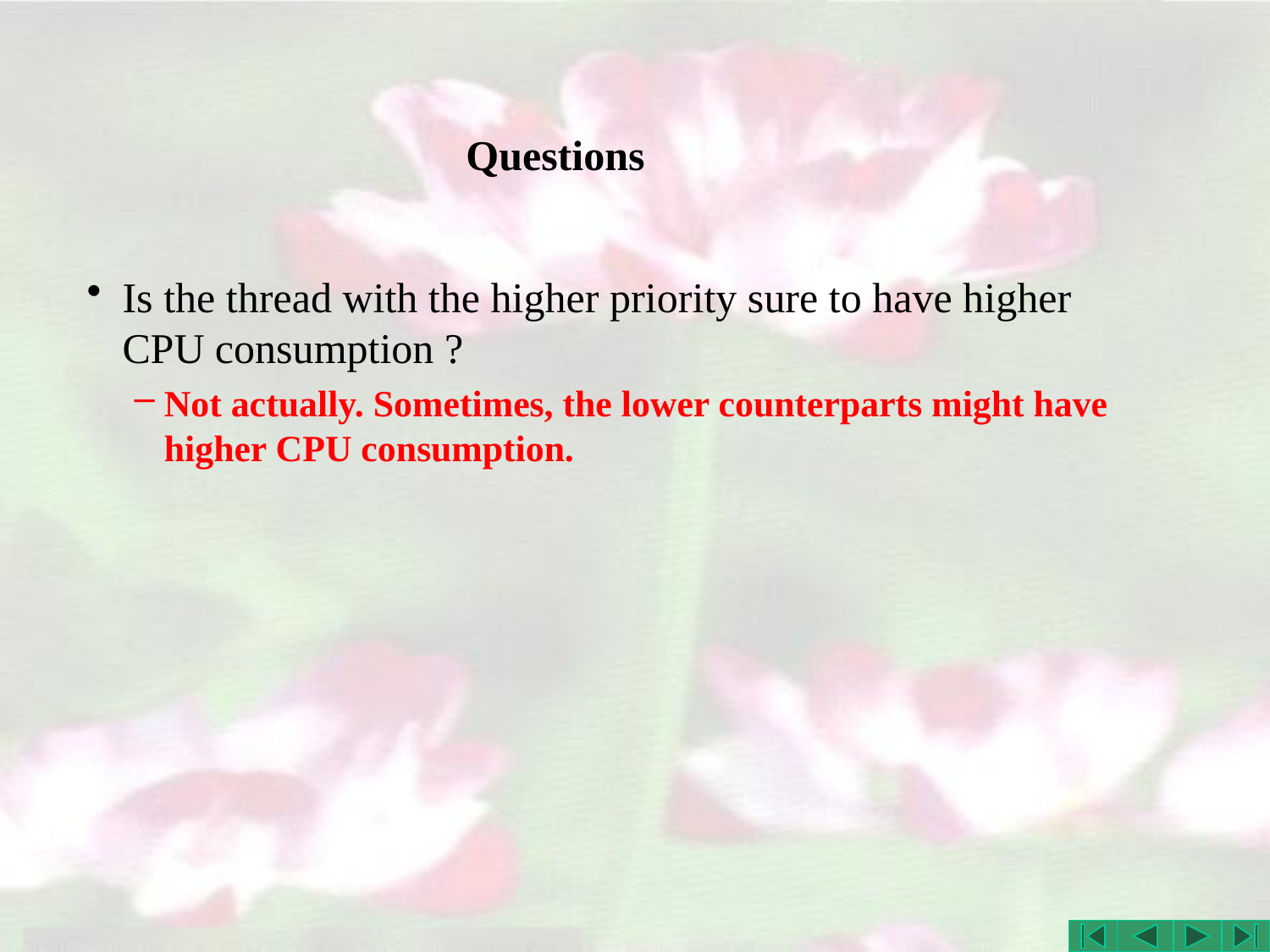

# Questions
Is the thread with the higher priority sure to have higher CPU consumption ?
Not actually. Sometimes, the lower counterparts might have higher CPU consumption.